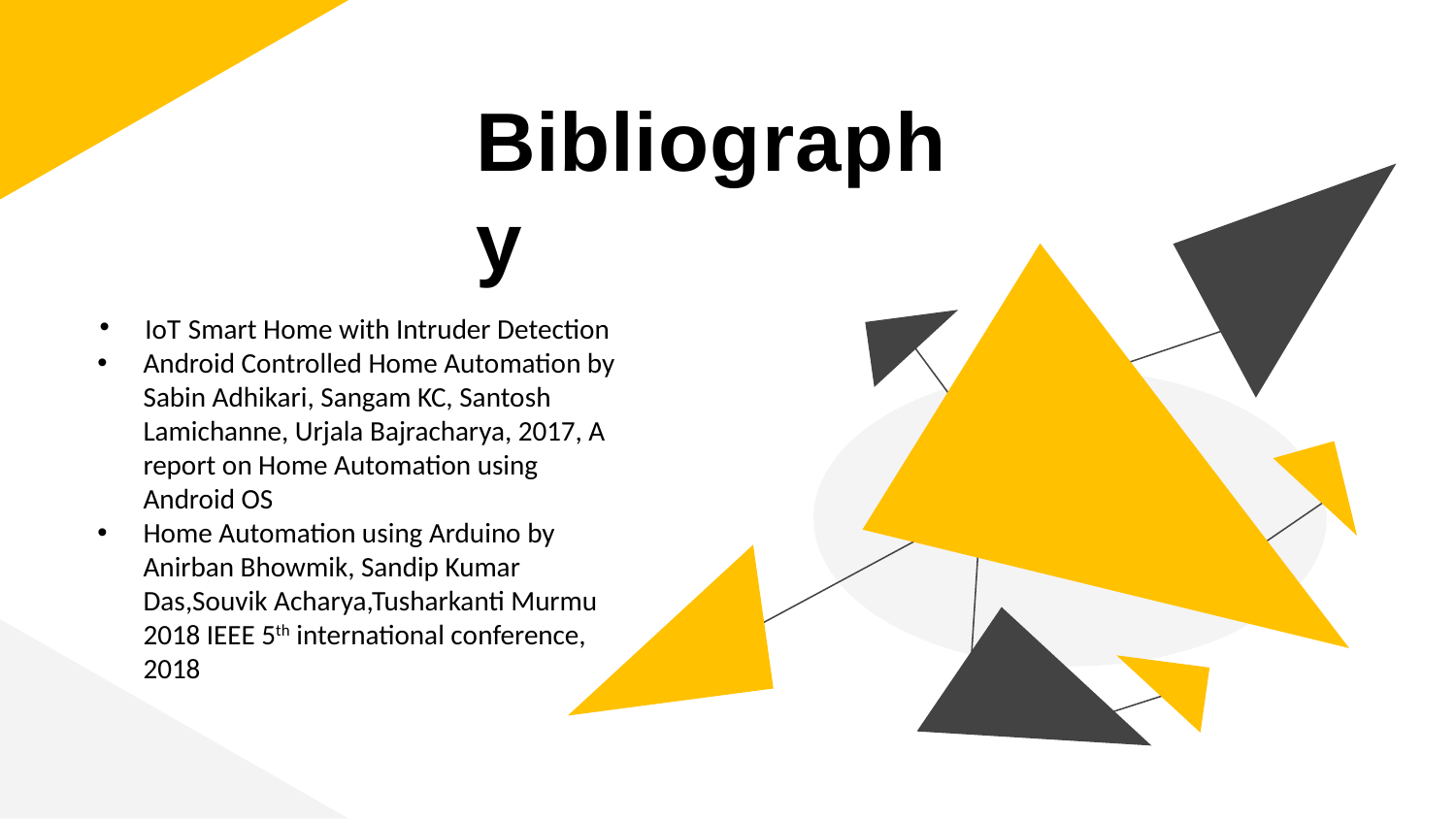

# Bibliography
IoT Smart Home with Intruder Detection
Android Controlled Home Automation by Sabin Adhikari, Sangam KC, Santosh Lamichanne, Urjala Bajracharya, 2017, A report on Home Automation using Android OS
Home Automation using Arduino by Anirban Bhowmik, Sandip Kumar Das,Souvik Acharya,Tusharkanti Murmu 2018 IEEE 5th international conference, 2018